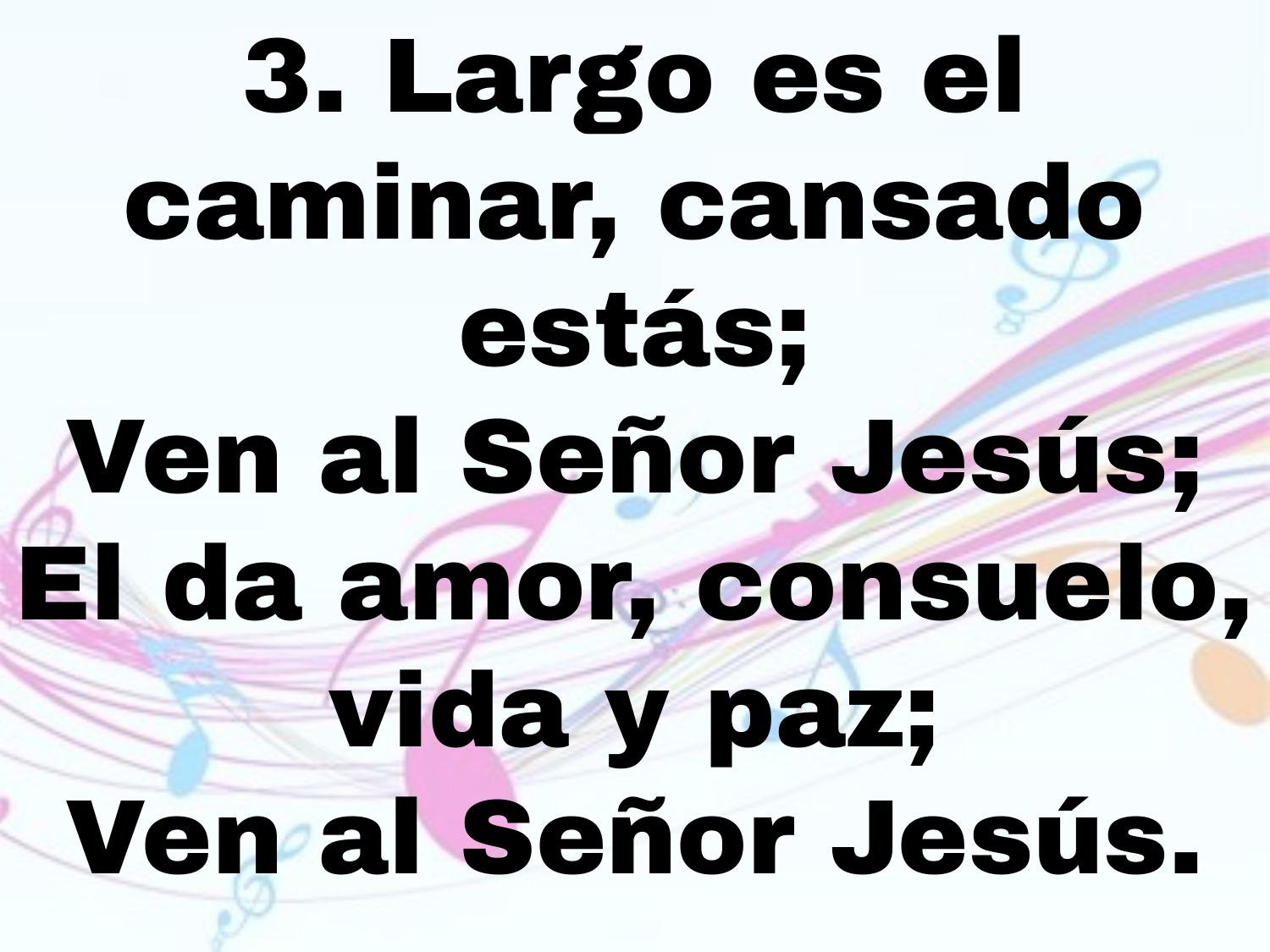

3. Largo es el caminar, cansado estás;
Ven al Señor Jesús;
El da amor, consuelo, vida y paz;
Ven al Señor Jesús.